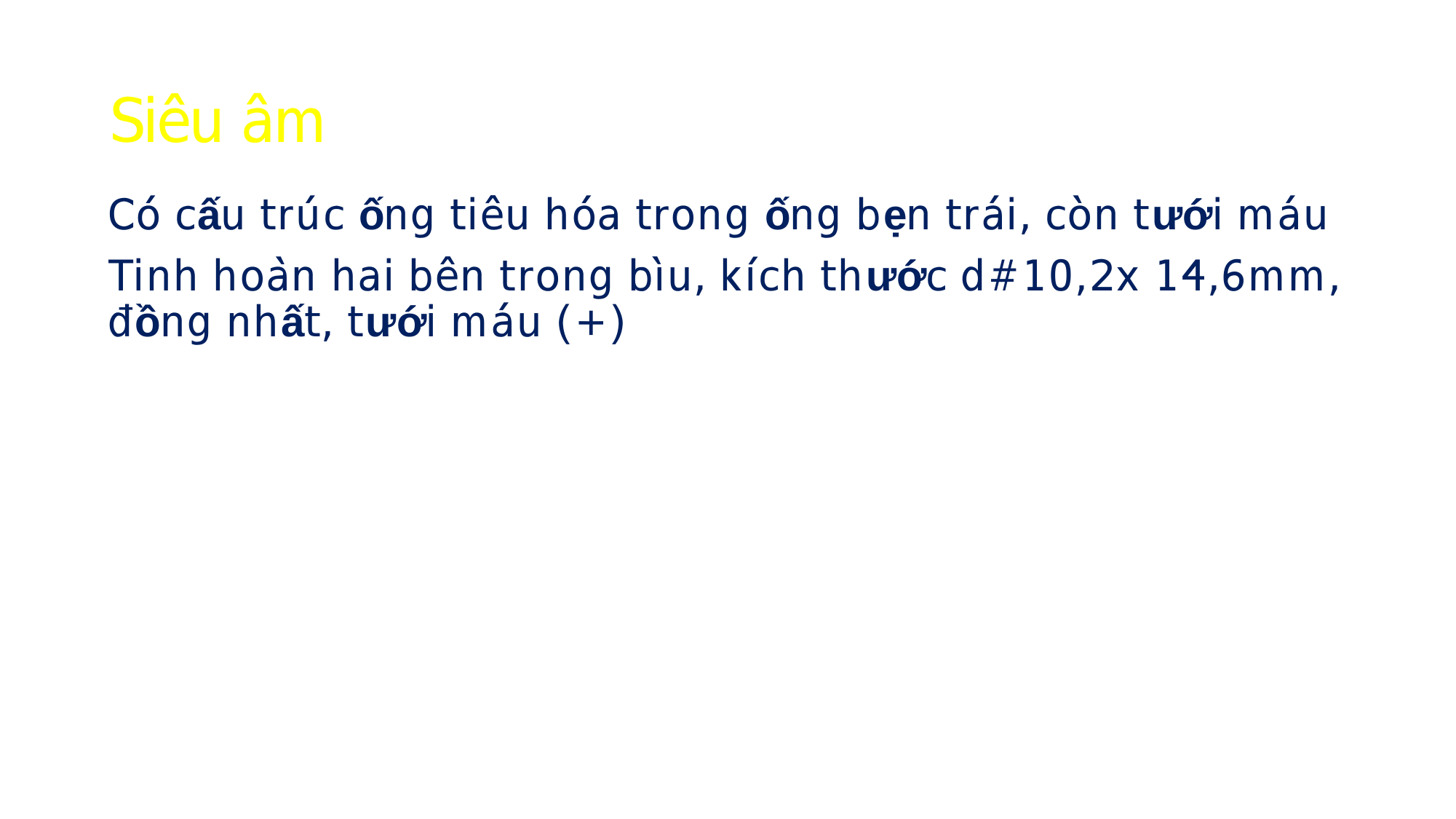

# Siêu âm
Có cấu trúc ống tiêu hóa trong ống bẹn trái, còn tưới máu
Tinh hoàn hai bên trong bìu, kích thước d#10,2x 14,6mm, đồng nhất, tưới máu (+)